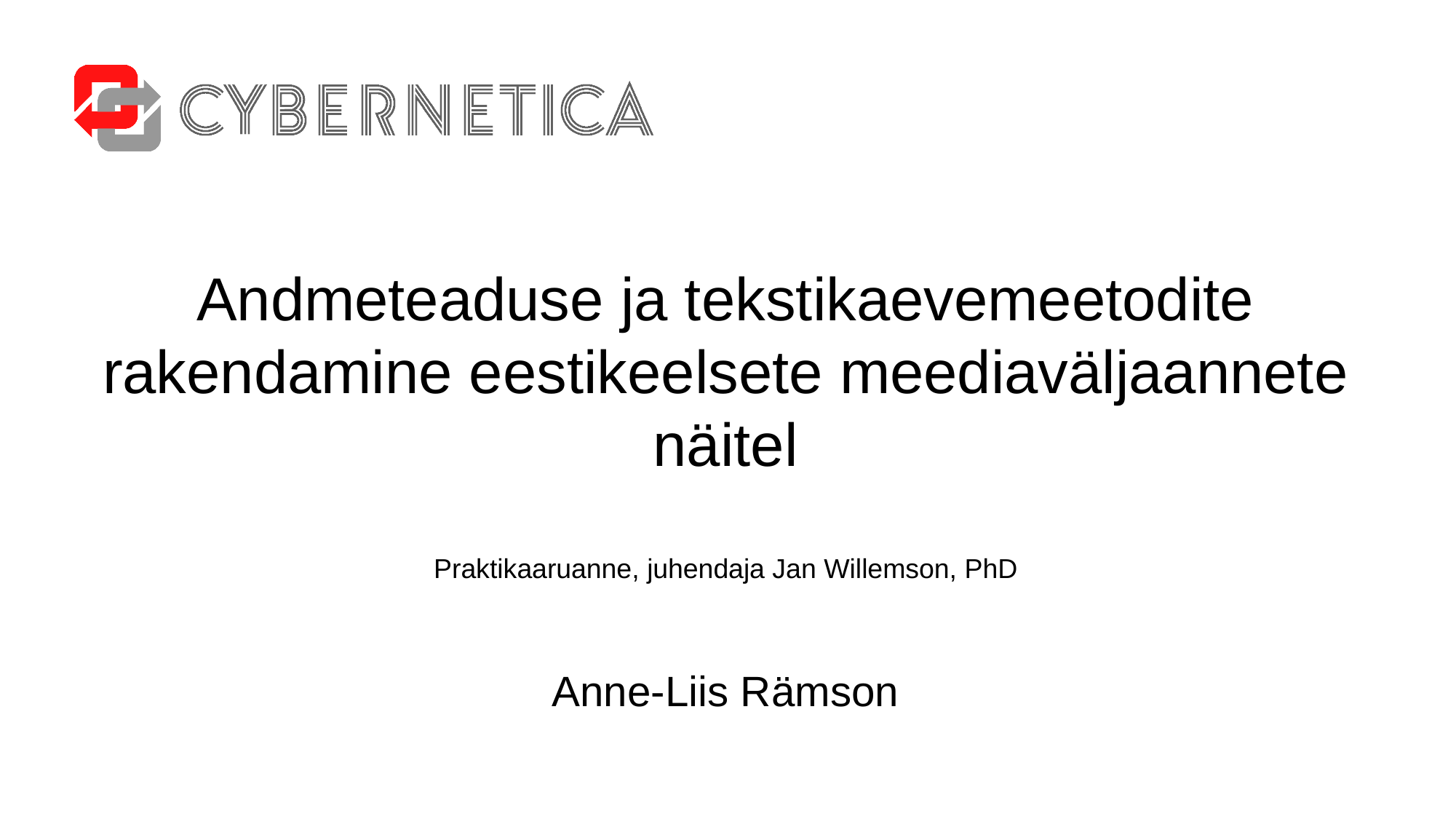

# Andmeteaduse ja tekstikaevemeetodite rakendamine eestikeelsete meediaväljaannete näitel Praktikaaruanne, juhendaja Jan Willemson, PhD
Anne-Liis Rämson